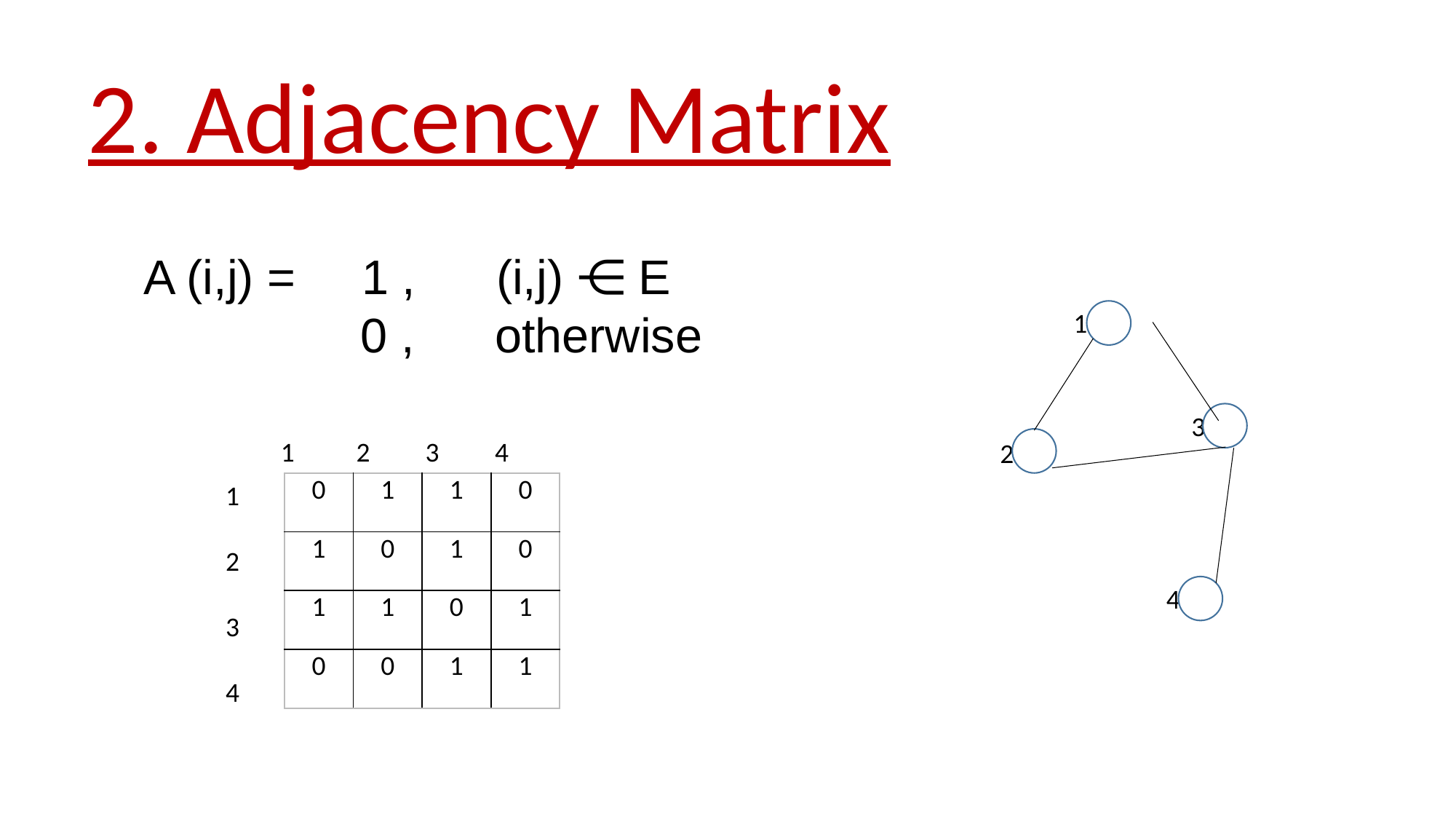

2. Adjacency Matrix
A (i,j) =    	1 ,      (i,j) ⋲ E
 	        0 ,      otherwise
1

3

1          2         3         4
2
1

2

3

4
| 0 | 1 | 1 | 0 |
| --- | --- | --- | --- |
| 1 | 0 | 1 | 0 |
| 1 | 1 | 0 | 1 |
| 0 | 0 | 1 | 1 |

4